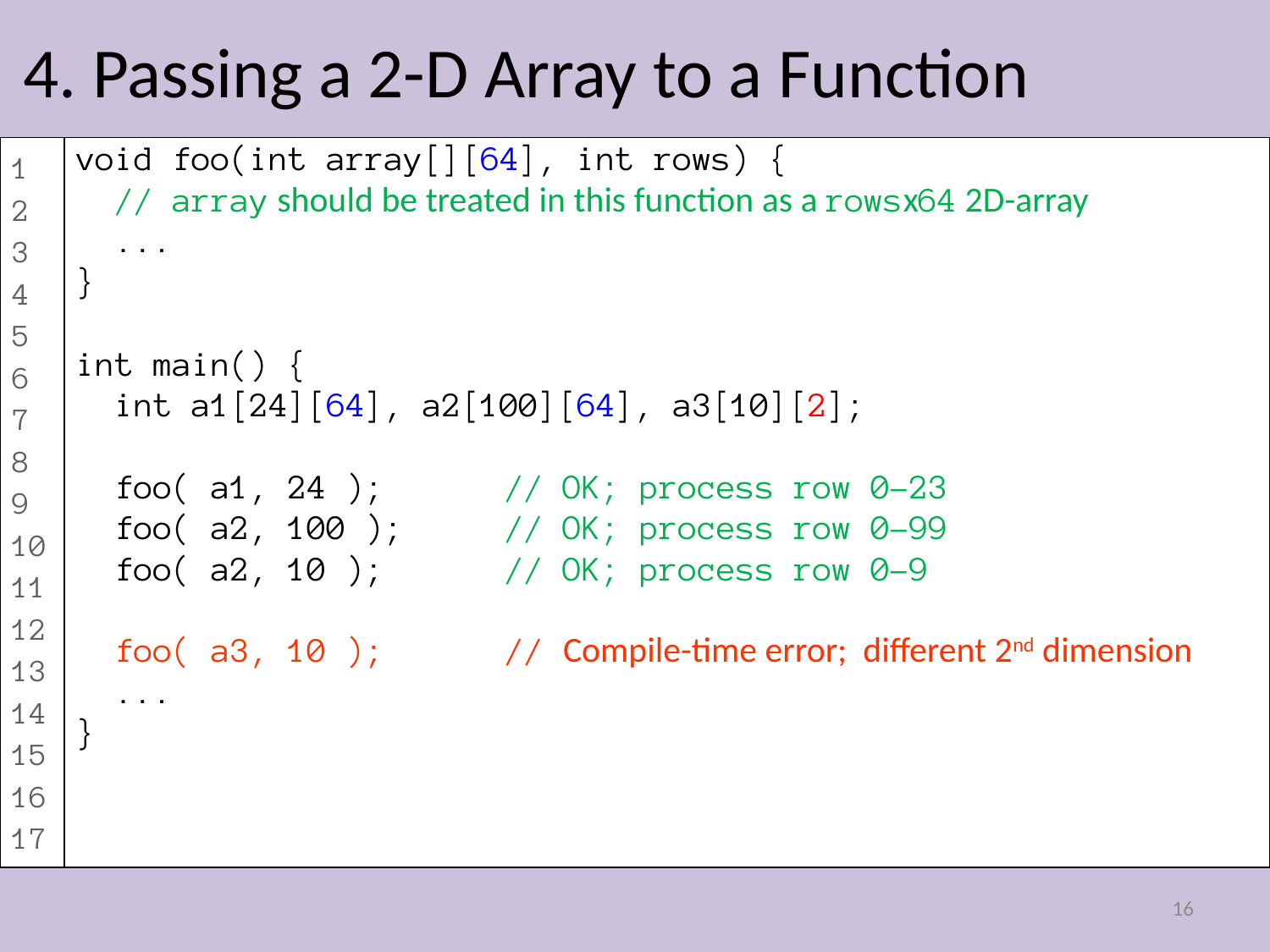

# 4. Passing a 2-D Array to a Function
1
2
3
4
5
6
7
8
9
10
11
12
13
14
15
16
17
void foo(int array[][64], int rows) {
  // array should be treated in this function as a rowsx64 2D-array
  ...
}

int main() {
  int a1[24][64], a2[100][64], a3[10][2];

  foo( a1, 24 );	// OK; process row 0-23
  foo( a2, 100 );	// OK; process row 0-99
  foo( a2, 10 );	// OK; process row 0-9

  foo( a3, 10 );  	// Compile-time error;  different 2nd dimension
  ...
}
16